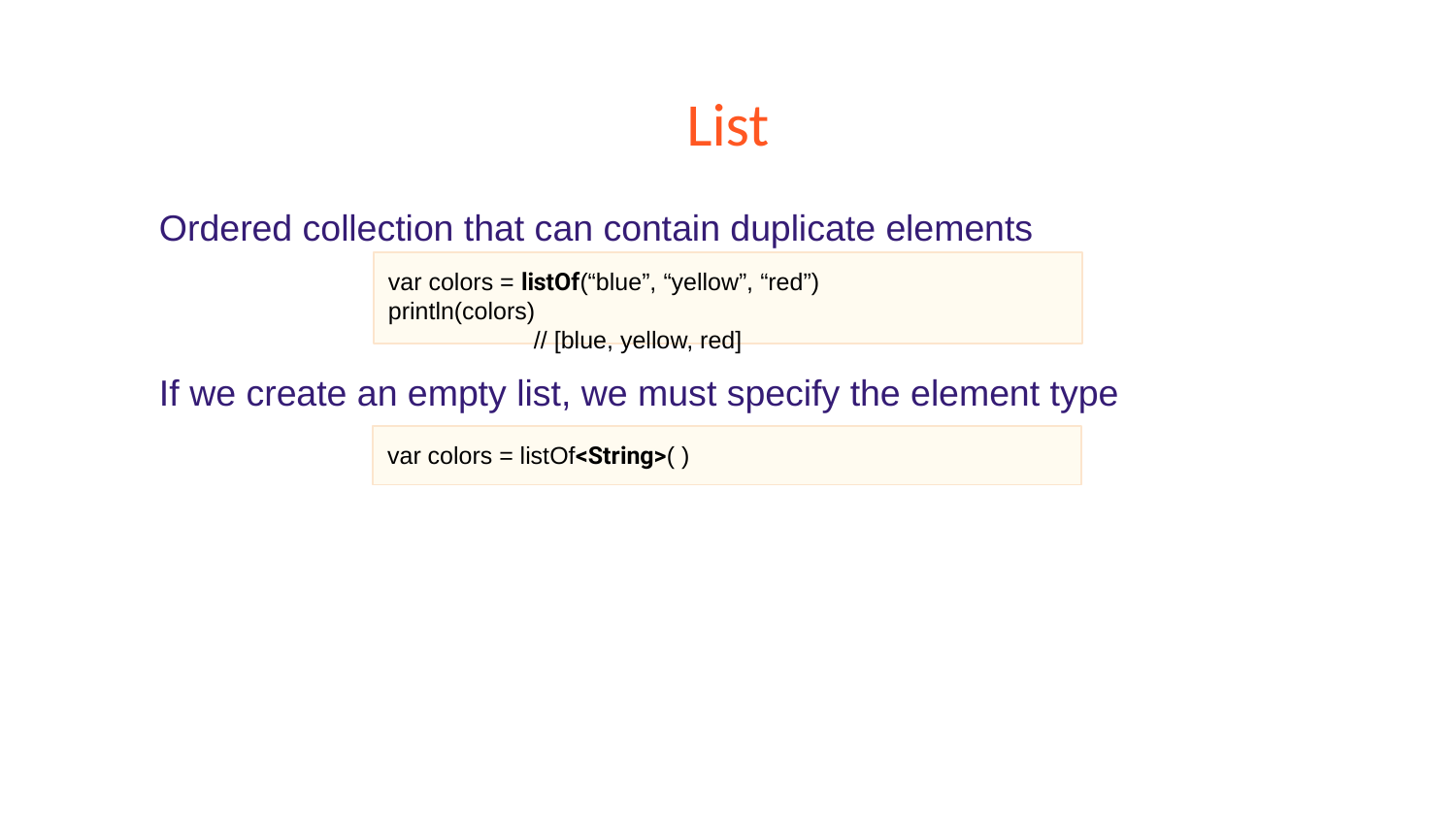

# List
Ordered collection that can contain duplicate elements

If we create an empty list, we must specify the element type

var colors = listOf(“blue”, “yellow”, “red”)
println(colors)				// [blue, yellow, red]
var colors = listOf<String>( )